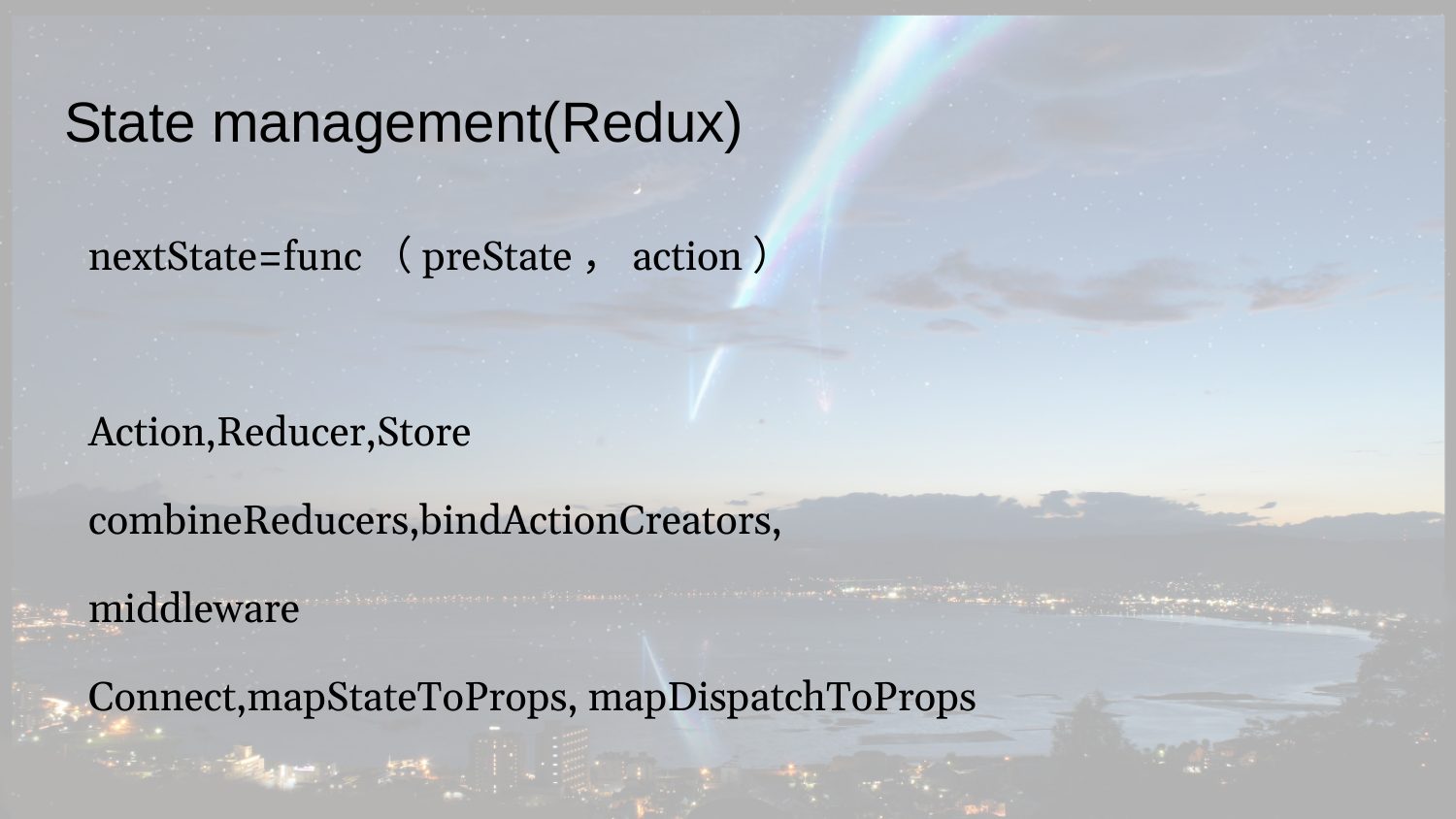

# State management(Redux)

nextState=func（preState，action）

Action,Reducer,Store
combineReducers,bindActionCreators,
middleware
Connect,mapStateToProps, mapDispatchToProps